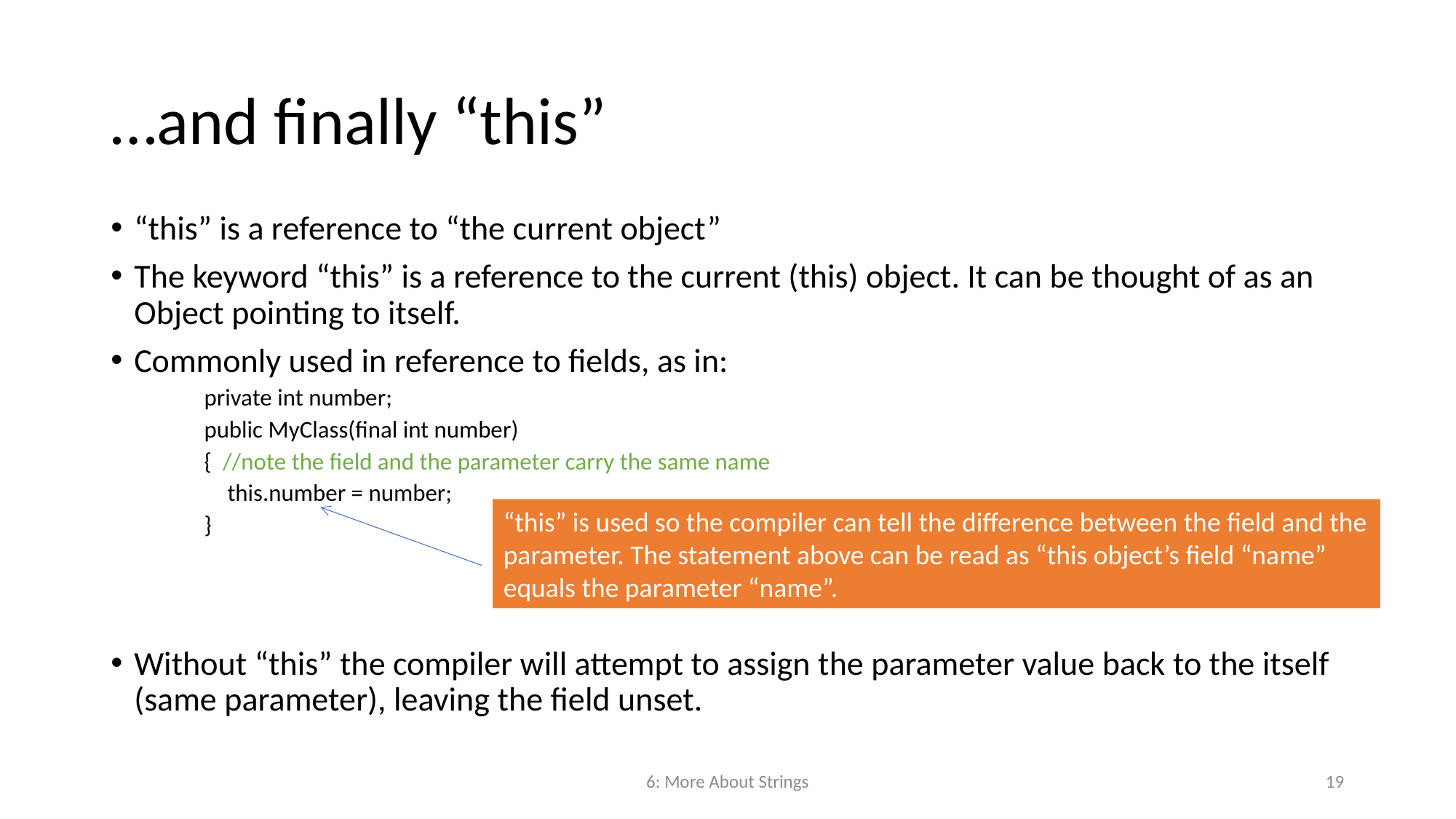

# …and finally “this”
“this” is a reference to “the current object”
The keyword “this” is a reference to the current (this) object. It can be thought of as an Object pointing to itself.
Commonly used in reference to fields, as in:
private int number;
public MyClass(final int number)
{  //note the field and the parameter carry the same name
	this.number = number;
}

Without “this” the compiler will attempt to assign the parameter value back to the itself (same parameter), leaving the field unset.
“this” is used so the compiler can tell the difference between the field and the parameter. The statement above can be read as “this object’s field “name” equals the parameter “name”.
6: More About Strings
19